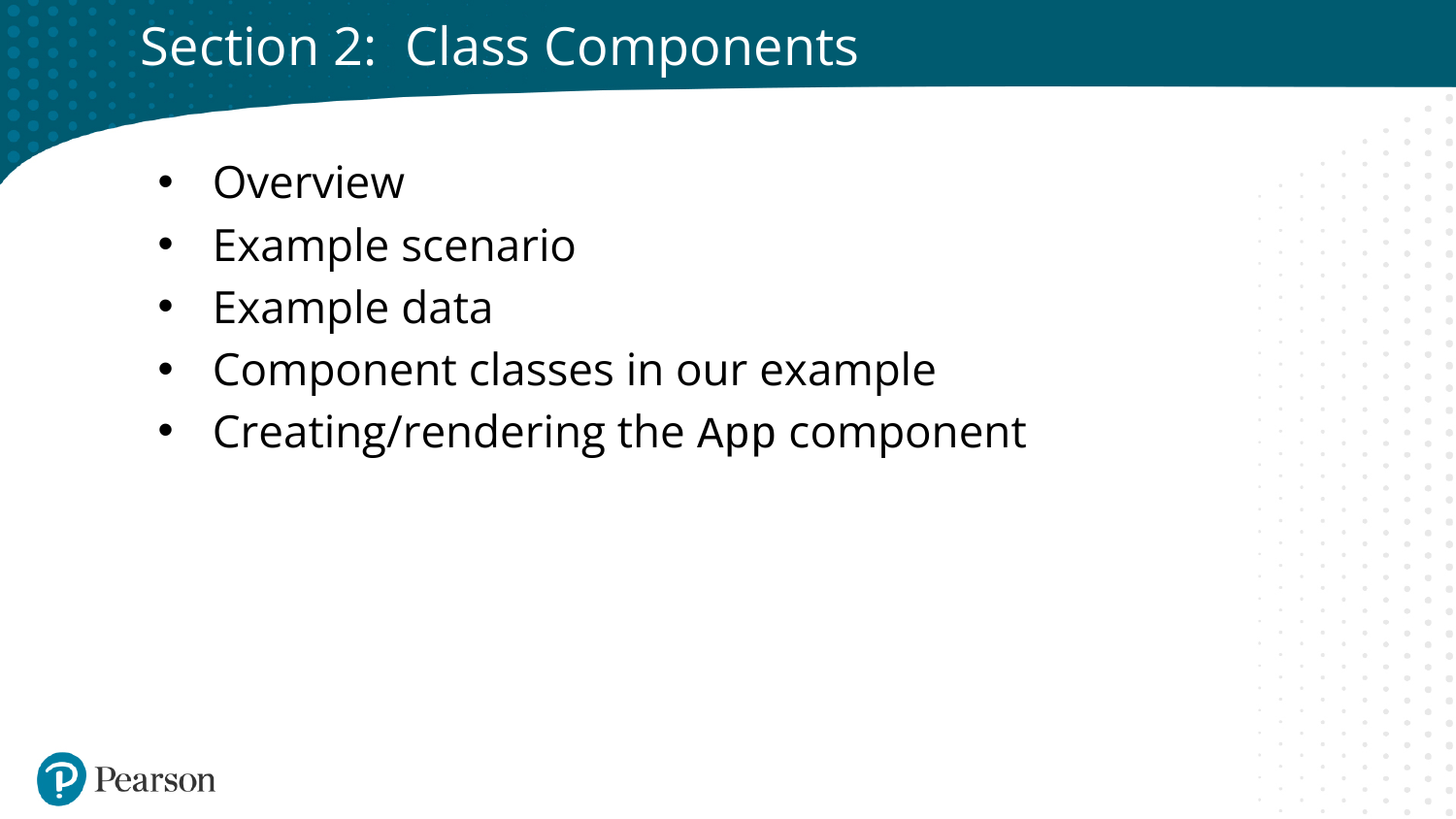

# Section 2:  Class Components
Overview
Example scenario
Example data
Component classes in our example
Creating/rendering the App component